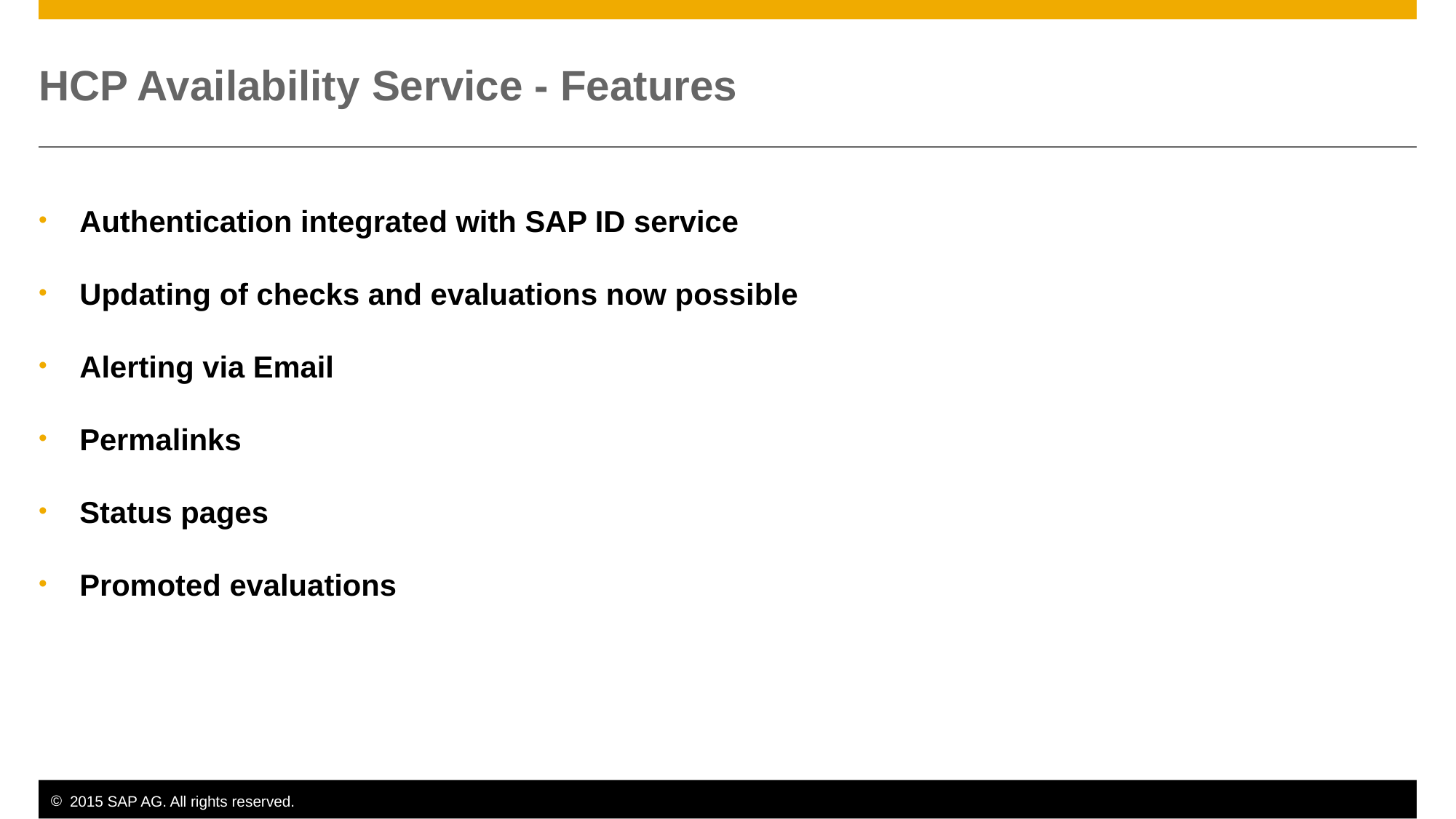

# HCP Availability Service - Features
Authentication integrated with SAP ID service
Updating of checks and evaluations now possible
Alerting via Email
Permalinks
Status pages
Promoted evaluations